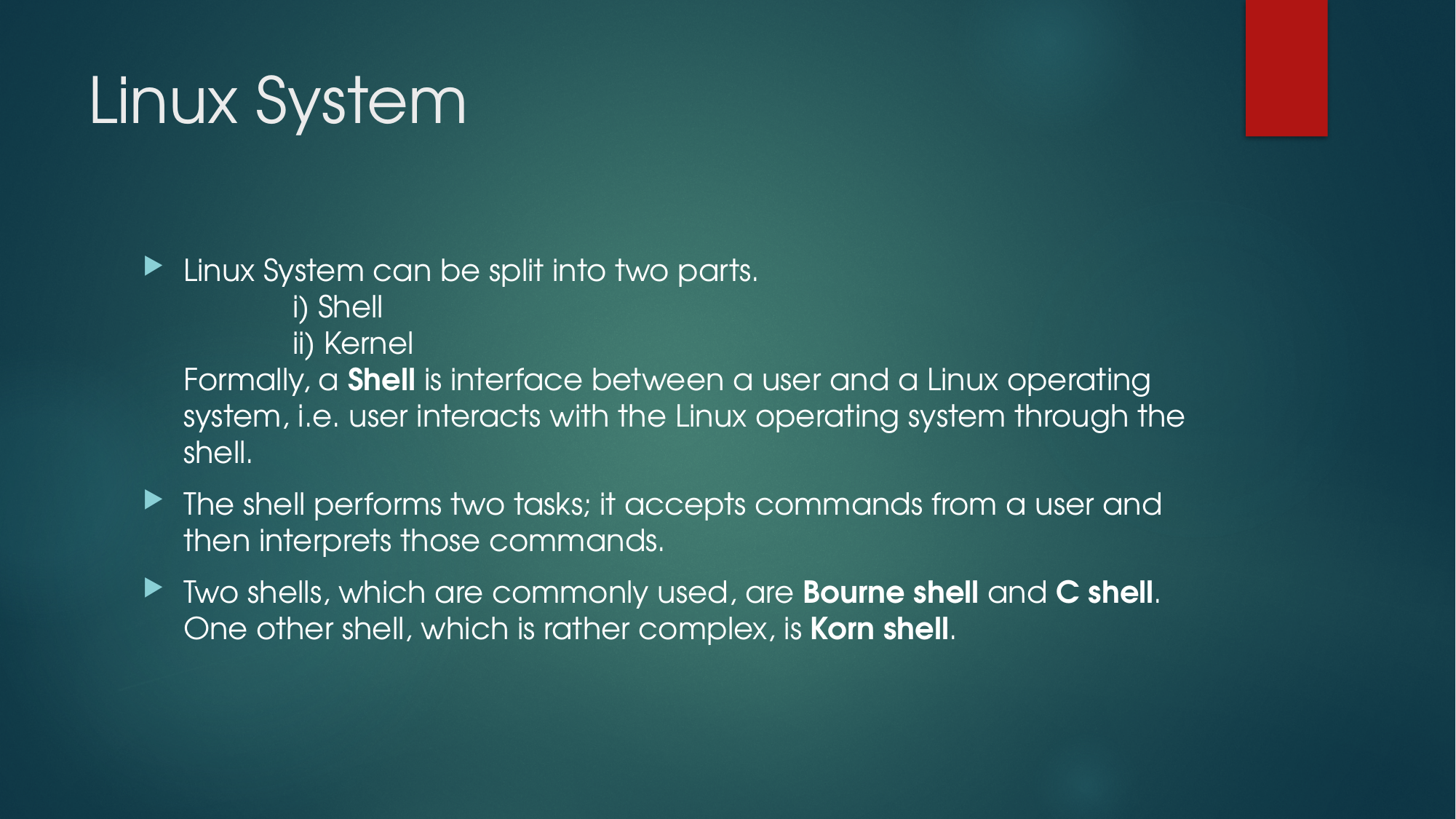

# Linux System
Linux System can be split into two parts.
	i) Shell
	ii) Kernel
Formally, a Shell is interface between a user and a Linux operating system, i.e. user interacts with the Linux operating system through the shell.
The shell performs two tasks; it accepts commands from a user and then interprets those commands.
Two shells, which are commonly used, are Bourne shell and C shell. One other shell, which is rather complex, is Korn shell.